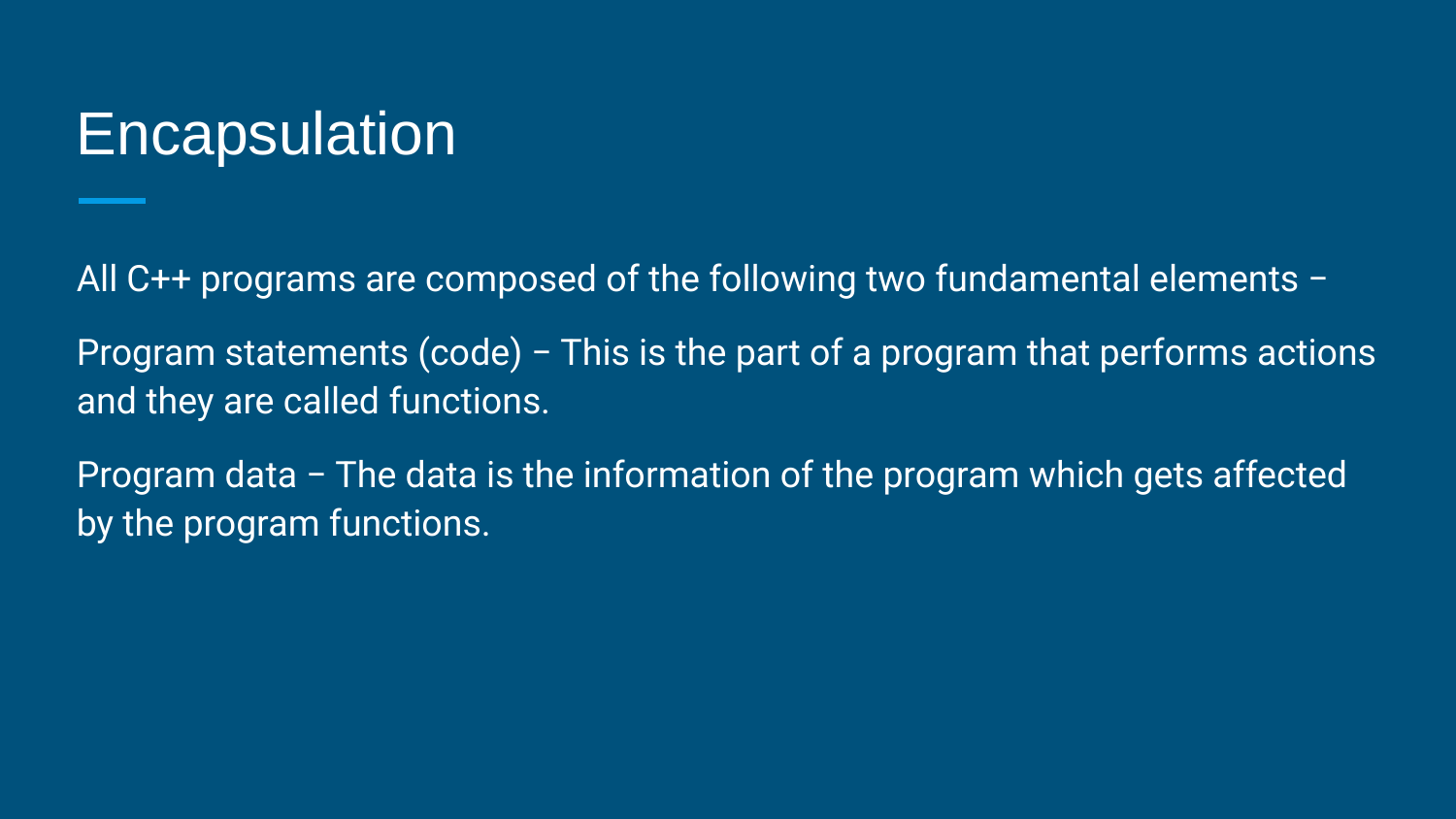

# Encapsulation
All C++ programs are composed of the following two fundamental elements −
Program statements (code) − This is the part of a program that performs actions and they are called functions.
Program data − The data is the information of the program which gets affected by the program functions.